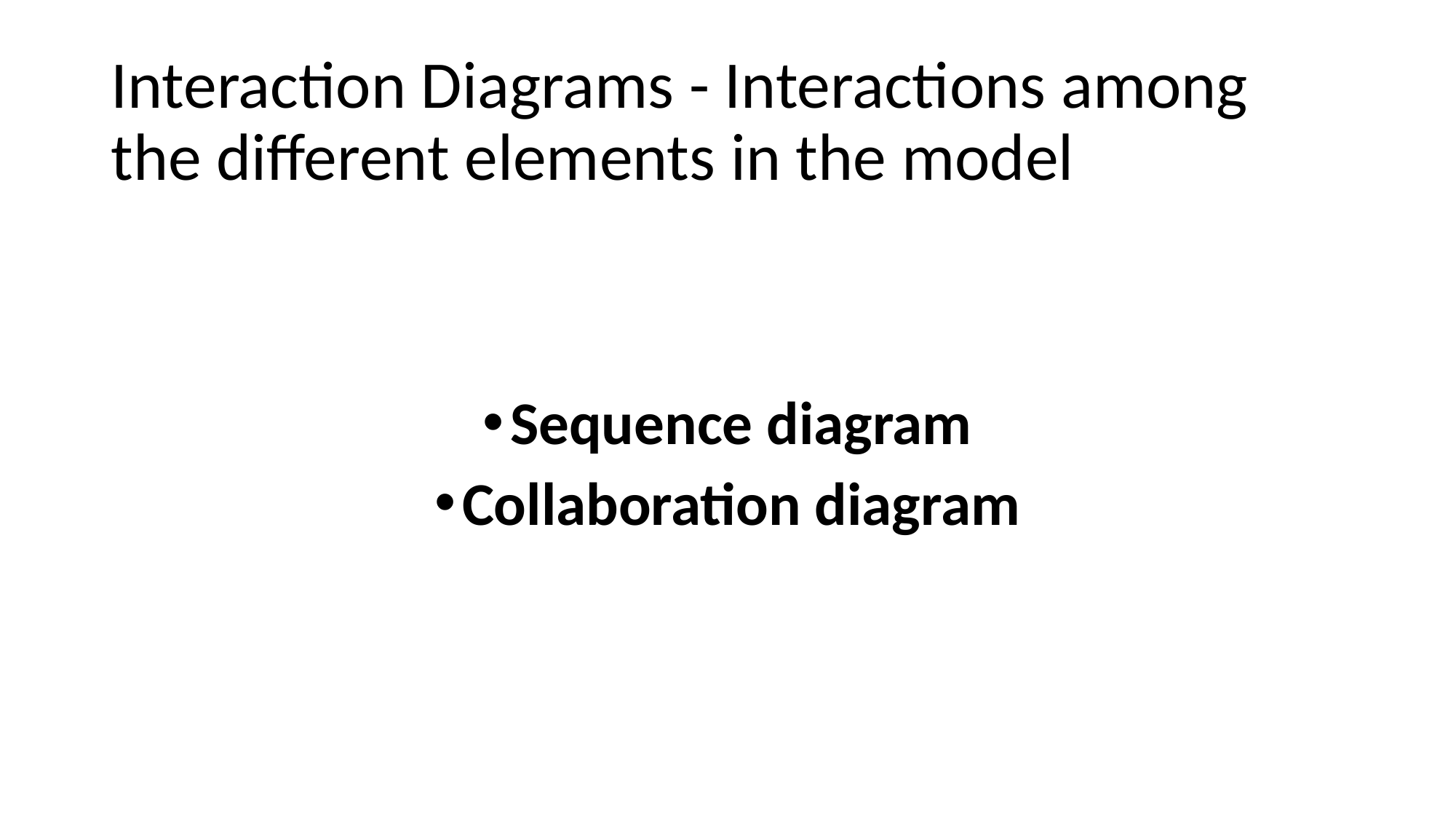

# Interaction Diagrams - Interactions among the different elements in the model

Sequence diagram
Collaboration diagram